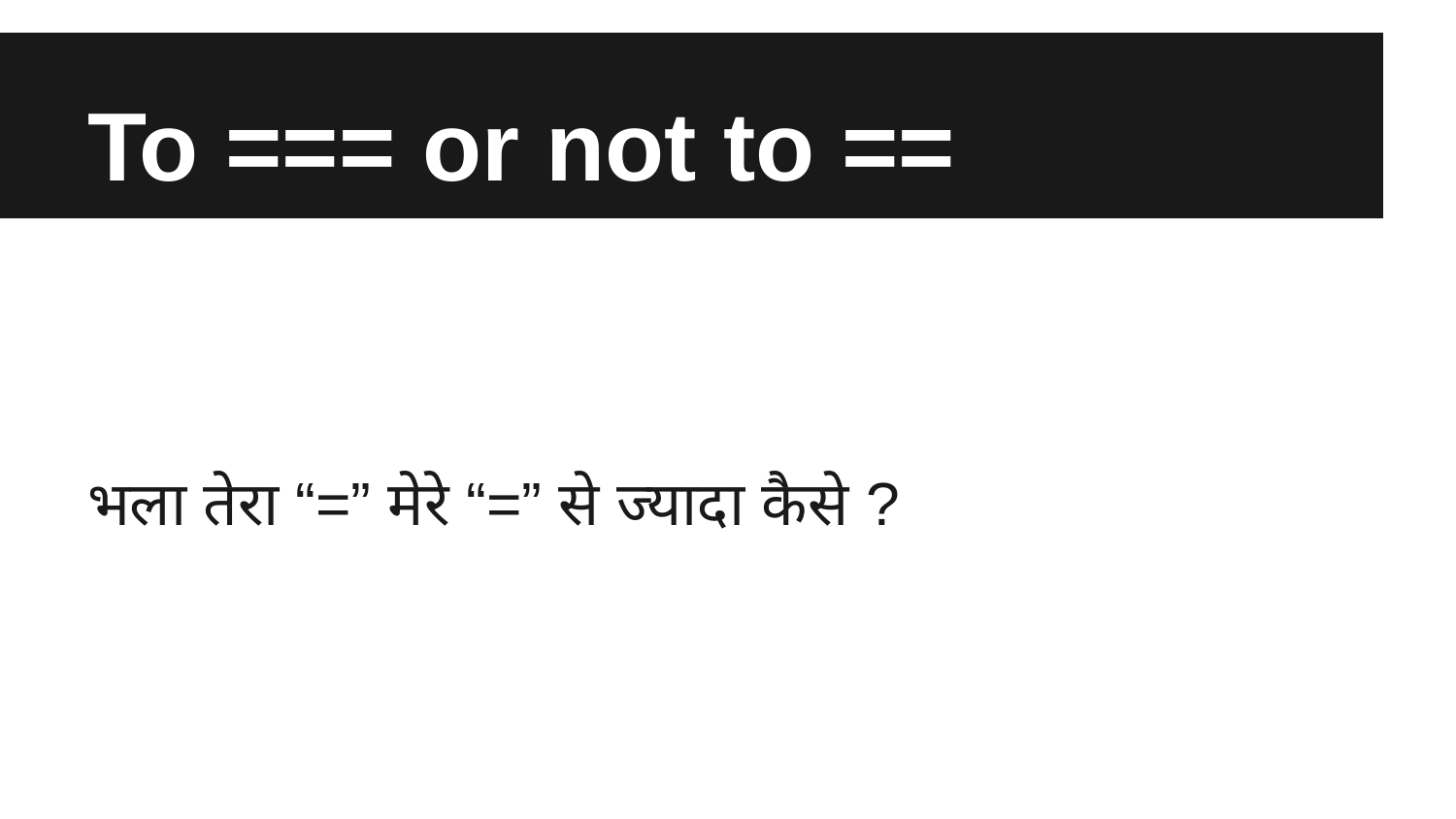

# To === or not to ==

भला तेरा “=” मेरे “=” से ज्यादा कैसे ?